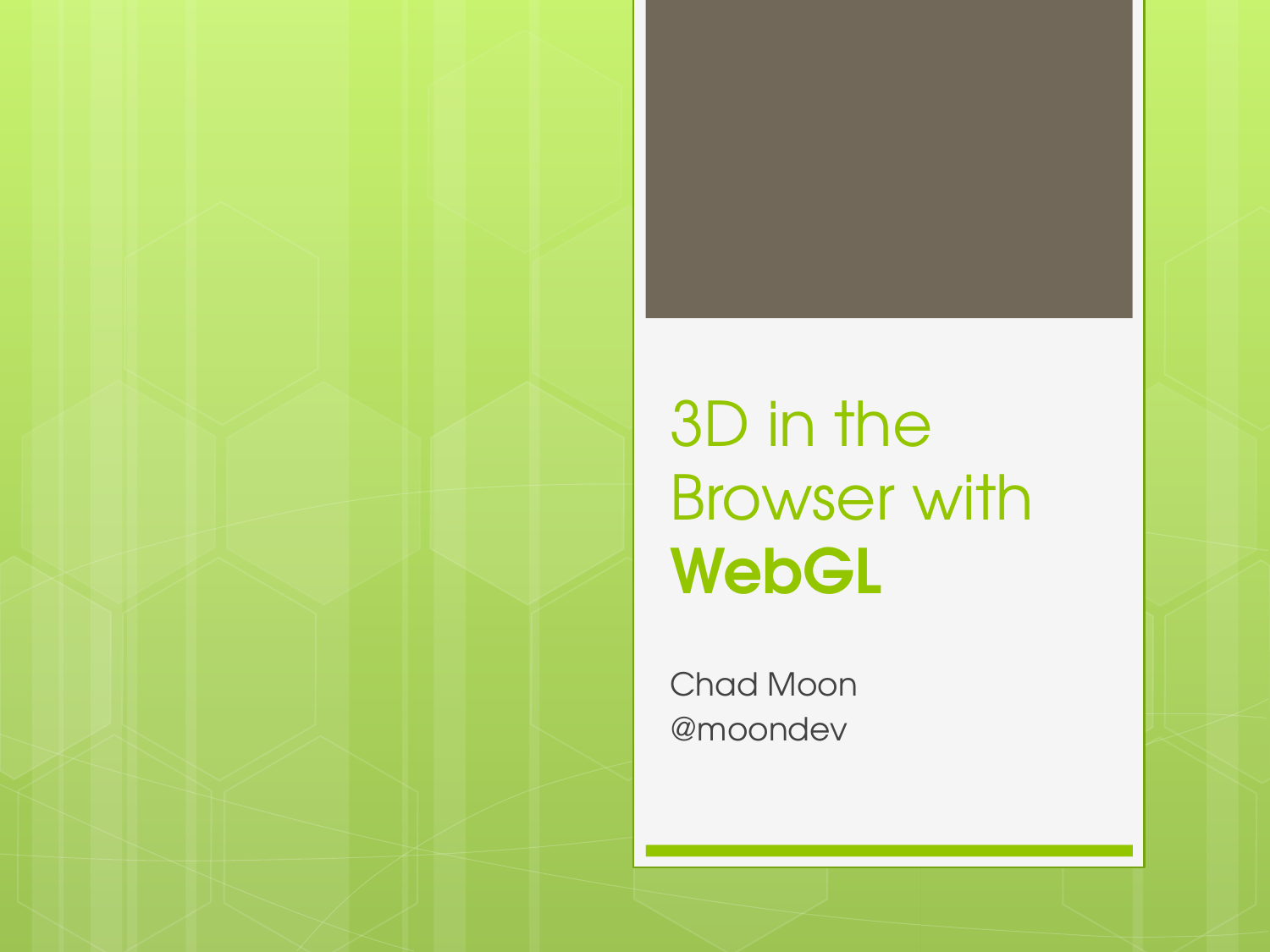

# 3D in the Browser with WebGL

Chad Moon
@moondev